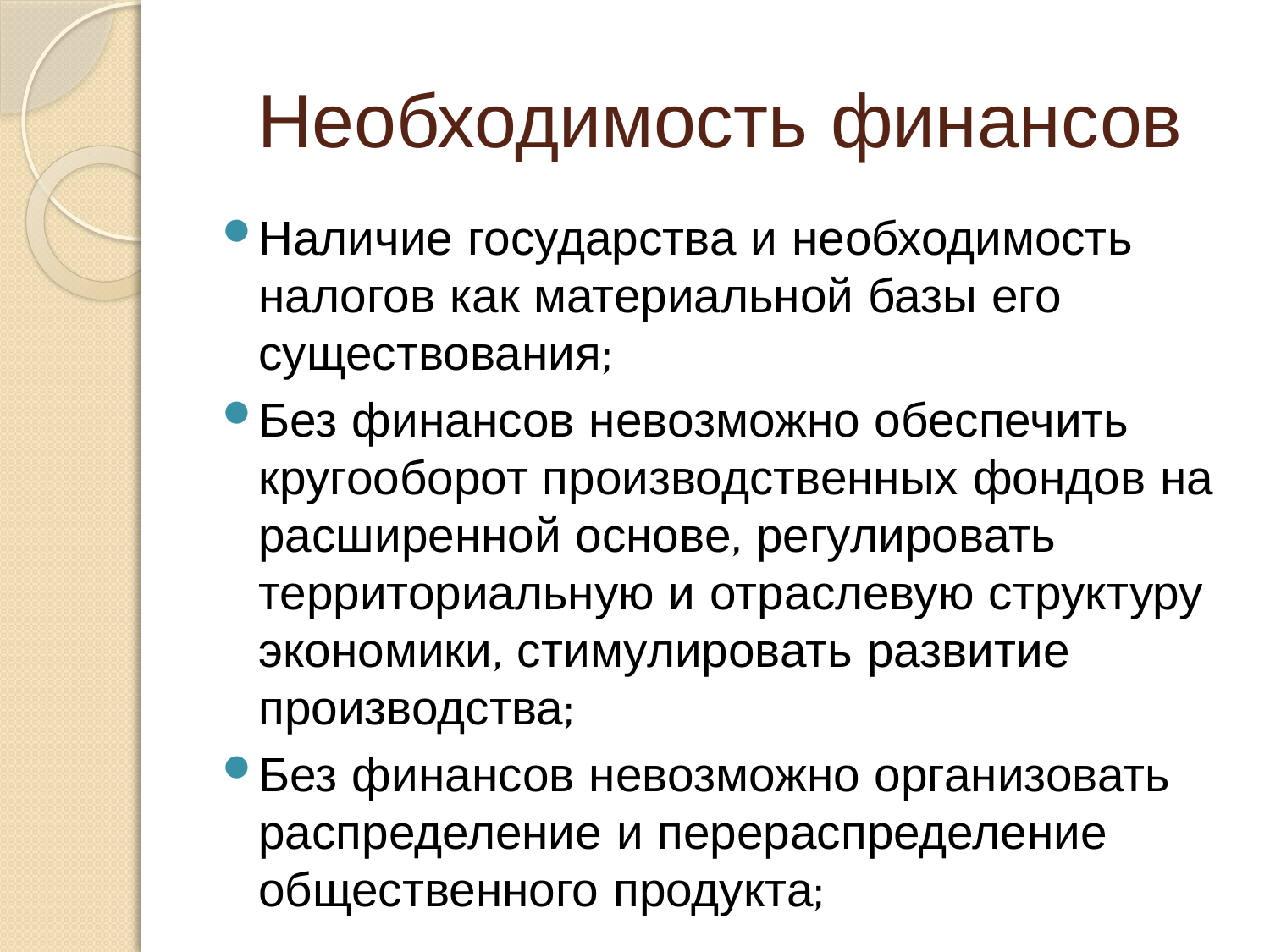

# Необходимость финансов
Наличие государства и необходимость налогов как материальной базы его существования;
Без финансов невозможно обеспечить кругооборот производственных фондов на расширенной основе, регулировать территориальную и отраслевую структуру экономики, стимулировать развитие производства;
Без финансов невозможно организовать распределение и перераспределение общественного продукта;